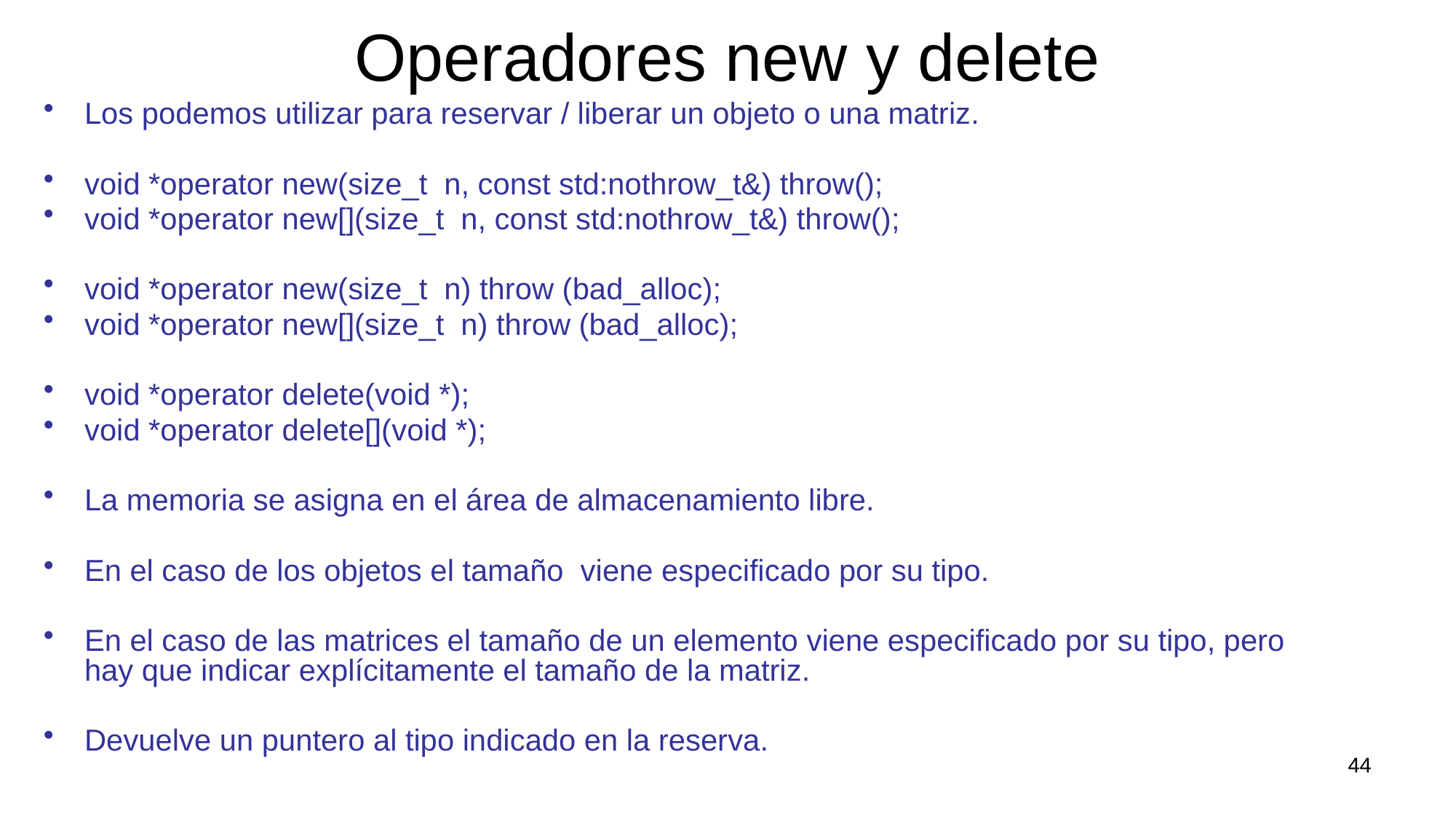

# Operadores new y delete
Los podemos utilizar para reservar / liberar un objeto o una matriz.

void *operator new(size_t  n, const std:nothrow_t&) throw();
void *operator new[](size_t  n, const std:nothrow_t&) throw();

void *operator new(size_t  n) throw (bad_alloc);
void *operator new[](size_t  n) throw (bad_alloc);

void *operator delete(void *);
void *operator delete[](void *);

La memoria se asigna en el área de almacenamiento libre.

En el caso de los objetos el tamaño  viene especificado por su tipo.

En el caso de las matrices el tamaño de un elemento viene especificado por su tipo, pero hay que indicar explícitamente el tamaño de la matriz.

Devuelve un puntero al tipo indicado en la reserva.
44